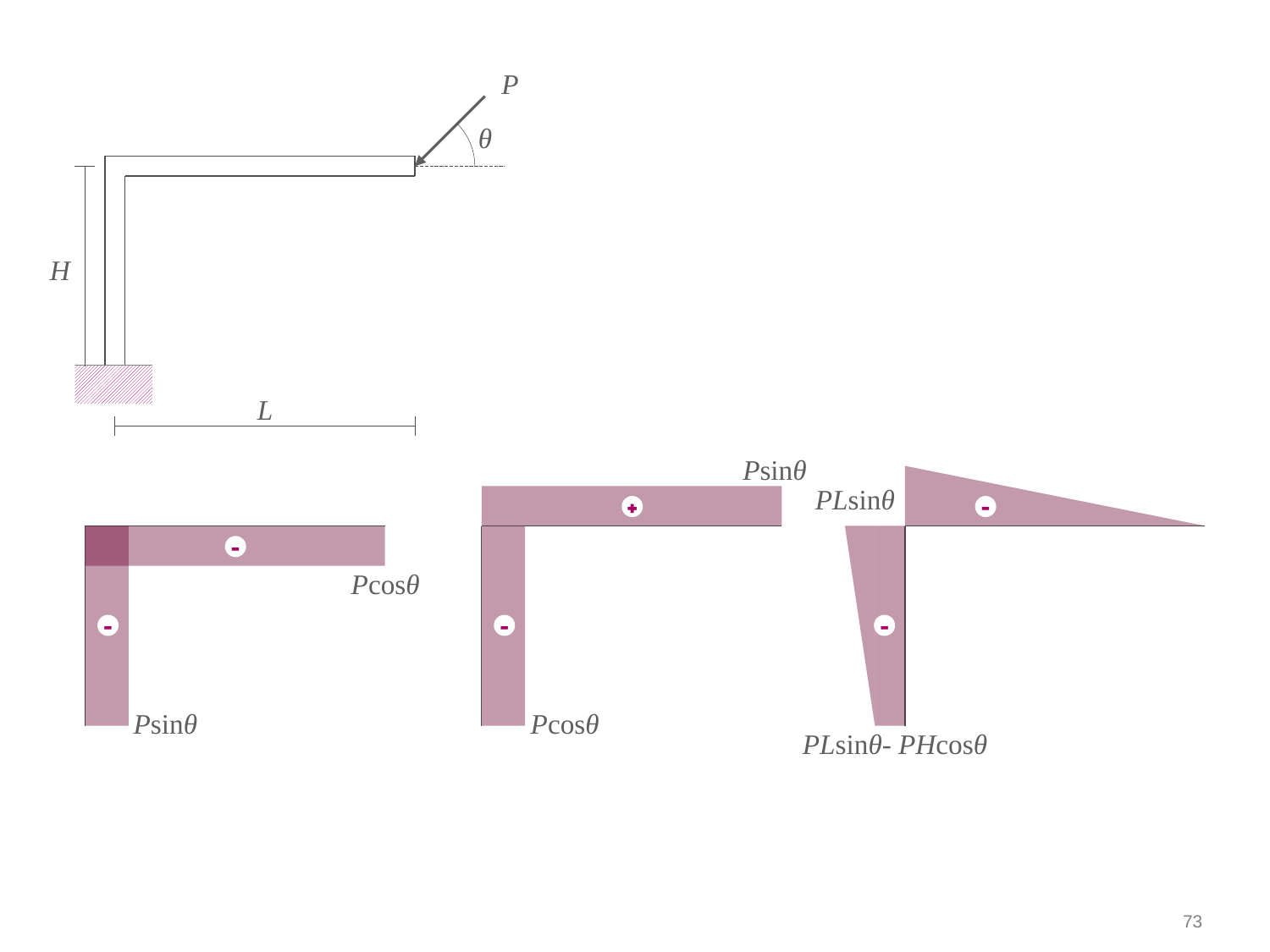

P

θ
H

L

Psinθ
PLsinθ

+
-

-
Pcosθ
-
-
-
Psinθ
Pcosθ
PLsinθ- PHcosθ